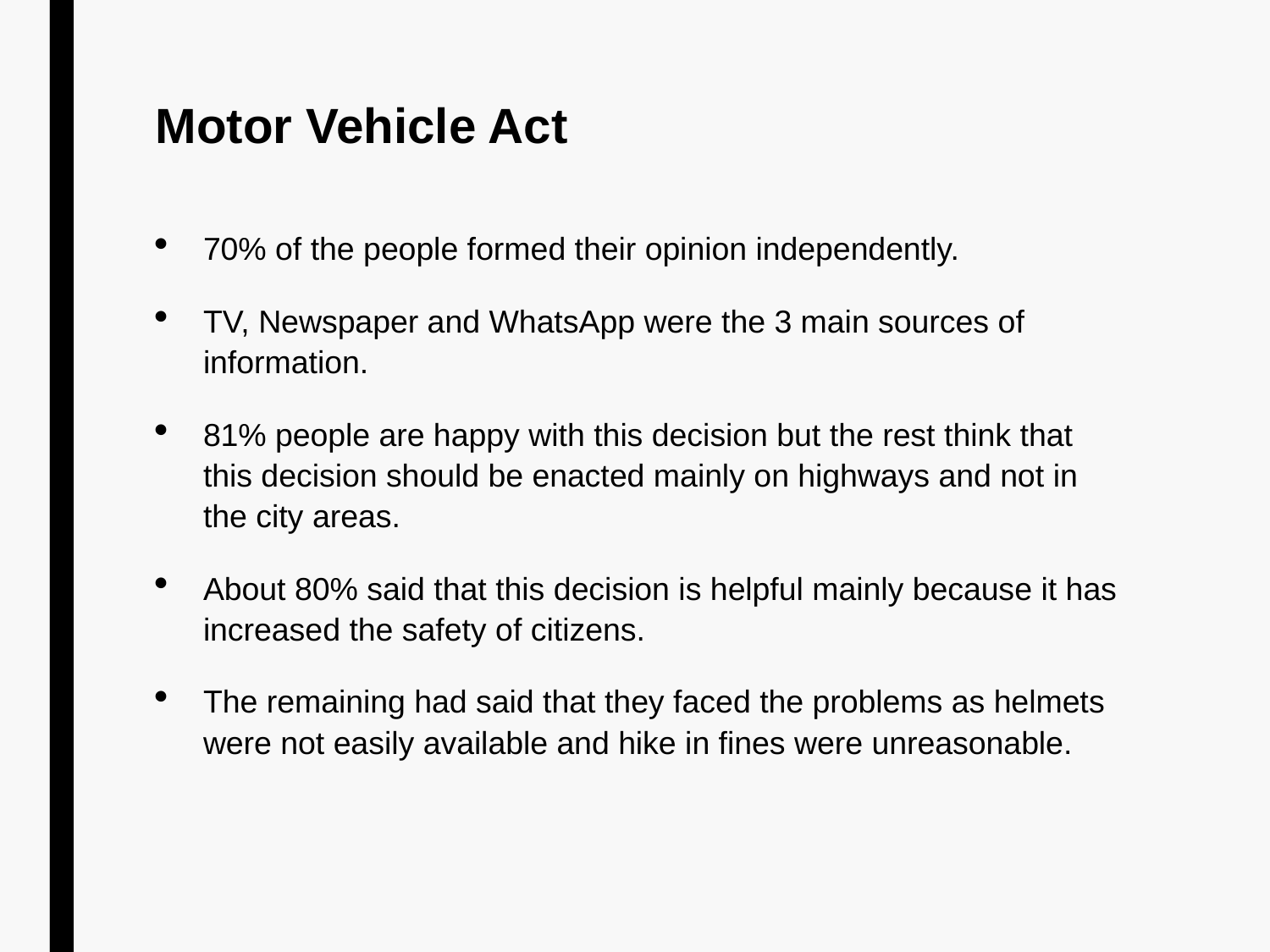

# Motor Vehicle Act
70% of the people formed their opinion independently.
TV, Newspaper and WhatsApp were the 3 main sources of information.
81% people are happy with this decision but the rest think that this decision should be enacted mainly on highways and not in the city areas.
About 80% said that this decision is helpful mainly because it has increased the safety of citizens.
The remaining had said that they faced the problems as helmets were not easily available and hike in fines were unreasonable.